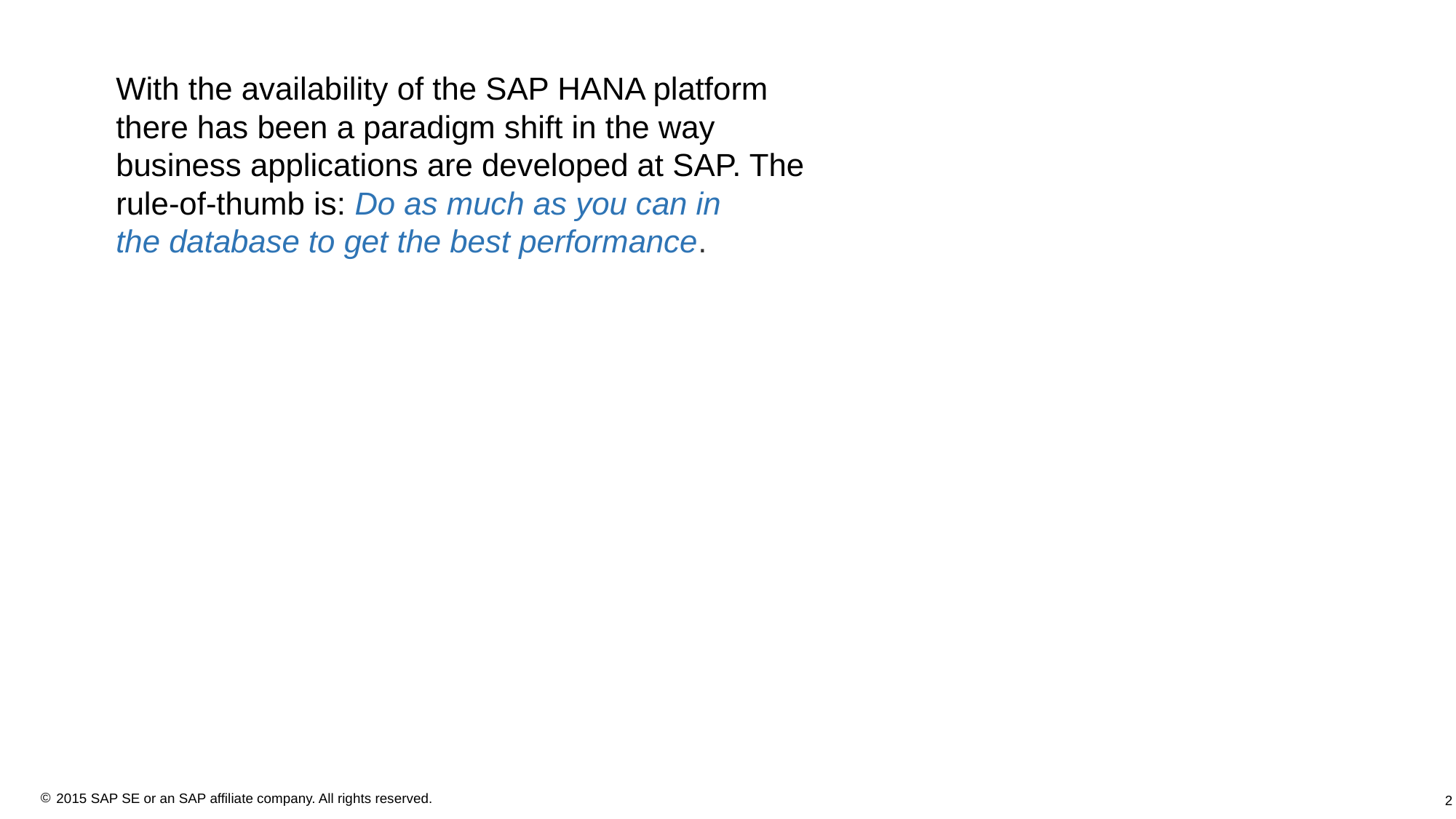

With the availability of the SAP HANA platform there has been a paradigm shift in the way business applications are developed at SAP. The rule-of-thumb is: Do as much as you can in the database to get the best performance.